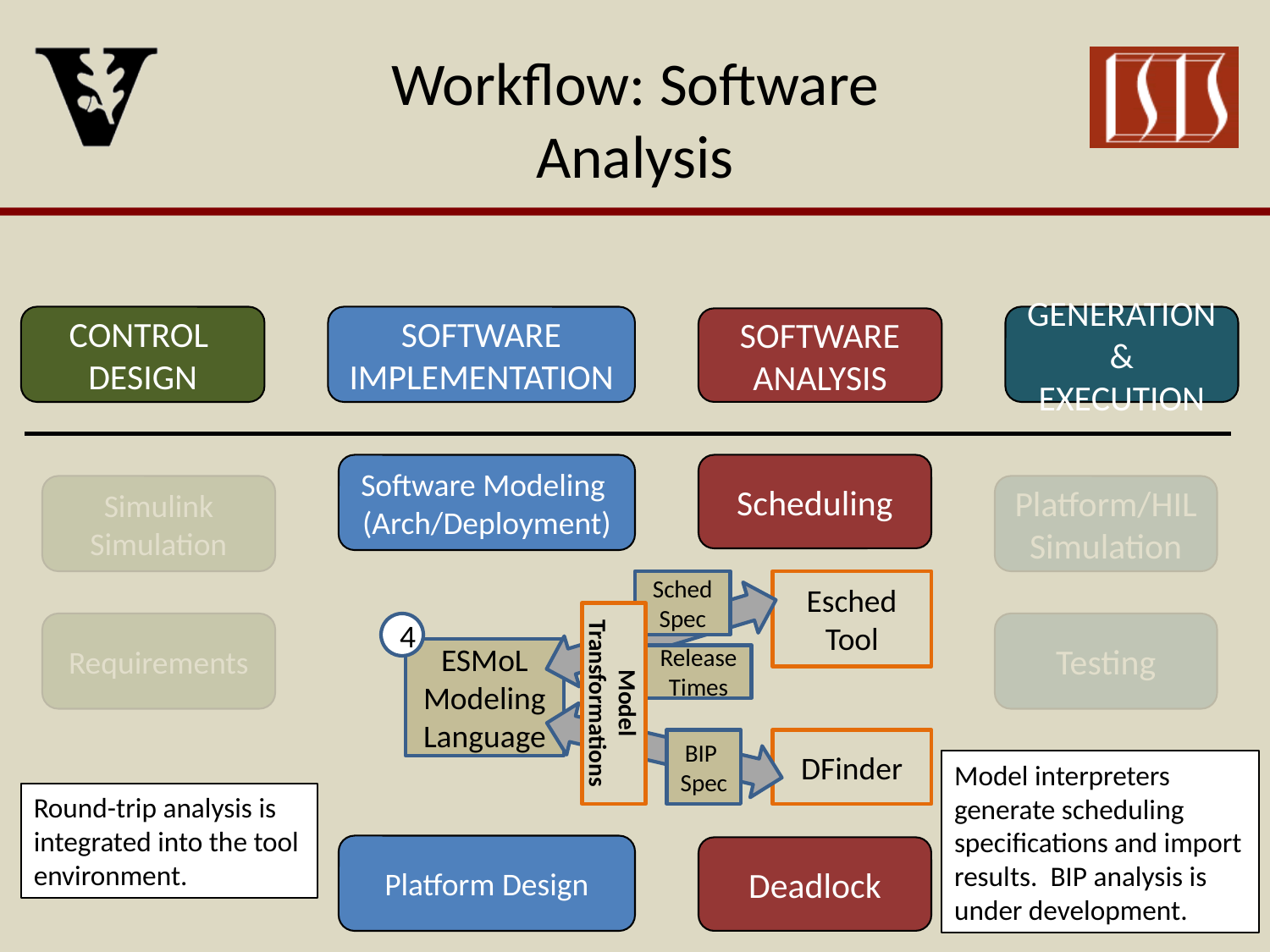

# Workflow: Software Analysis
CONTROL
DESIGN
SOFTWARE
IMPLEMENTATION
GENERATION
& EXECUTION
SOFTWARE
ANALYSIS

Software Modeling
(Arch/Deployment)
Scheduling

Simulink
Simulation
Platform/HIL
Simulation

Sched Spec
Esched
Tool
Requirements
4
Testing

ESMoL Modeling Language
Release Times
Model
Transformations
BIP
Spec
DFinder
Model interpreters generate scheduling specifications and import results.  BIP analysis is under development.
Round-trip analysis is integrated into the tool environment.
Platform Design
Deadlock